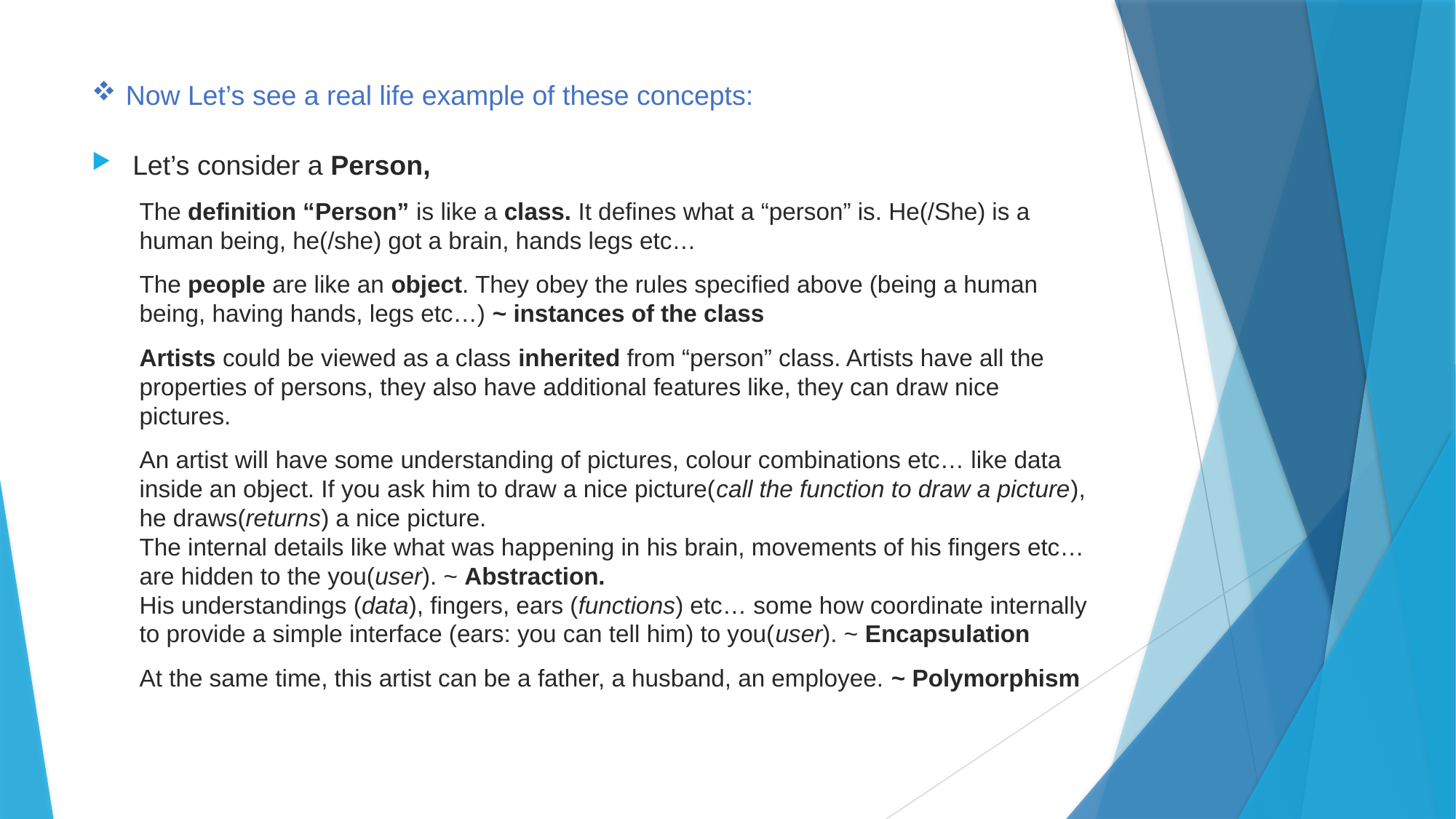

# Now Let’s see a real life example of these concepts:
Let’s consider a Person,
The definition “Person” is like a class. It defines what a “person” is. He(/She) is a human being, he(/she) got a brain, hands legs etc…
The people are like an object. They obey the rules specified above (being a human being, having hands, legs etc…) ~ instances of the class
Artists could be viewed as a class inherited from “person” class. Artists have all the properties of persons, they also have additional features like, they can draw nice pictures.
An artist will have some understanding of pictures, colour combinations etc… like data inside an object. If you ask him to draw a nice picture(call the function to draw a picture), he draws(returns) a nice picture.
The internal details like what was happening in his brain, movements of his fingers etc… are hidden to the you(user). ~ Abstraction.
His understandings (data), fingers, ears (functions) etc… some how coordinate internally to provide a simple interface (ears: you can tell him) to you(user). ~ Encapsulation
At the same time, this artist can be a father, a husband, an employee. ~ Polymorphism